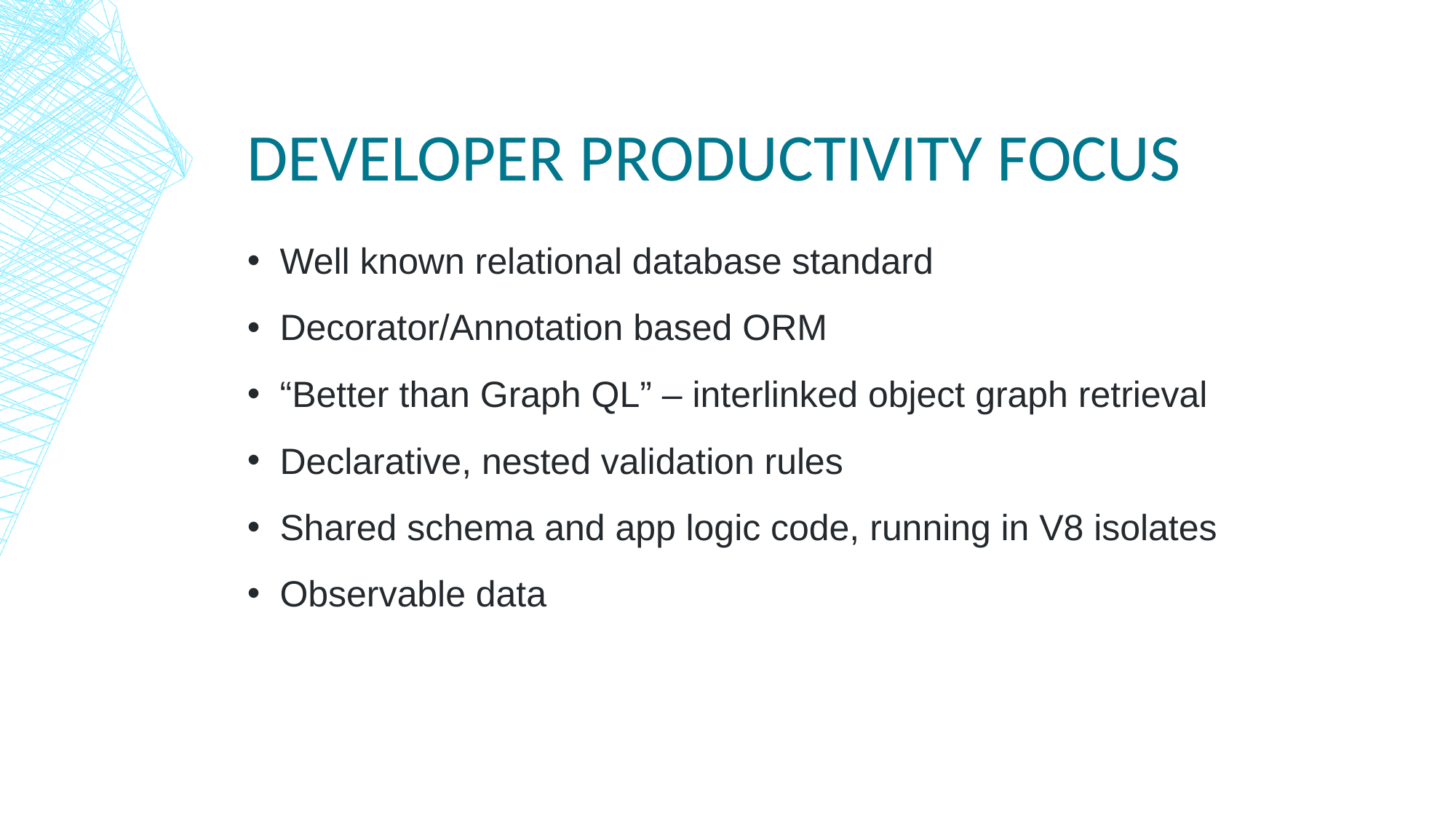

DeveloPER ProDUCTIVITY FOCUS
Well known relational database standard
Decorator/Annotation based ORM
“Better than Graph QL” – interlinked object graph retrieval
Declarative, nested validation rules
Shared schema and app logic code, running in V8 isolates
Observable data